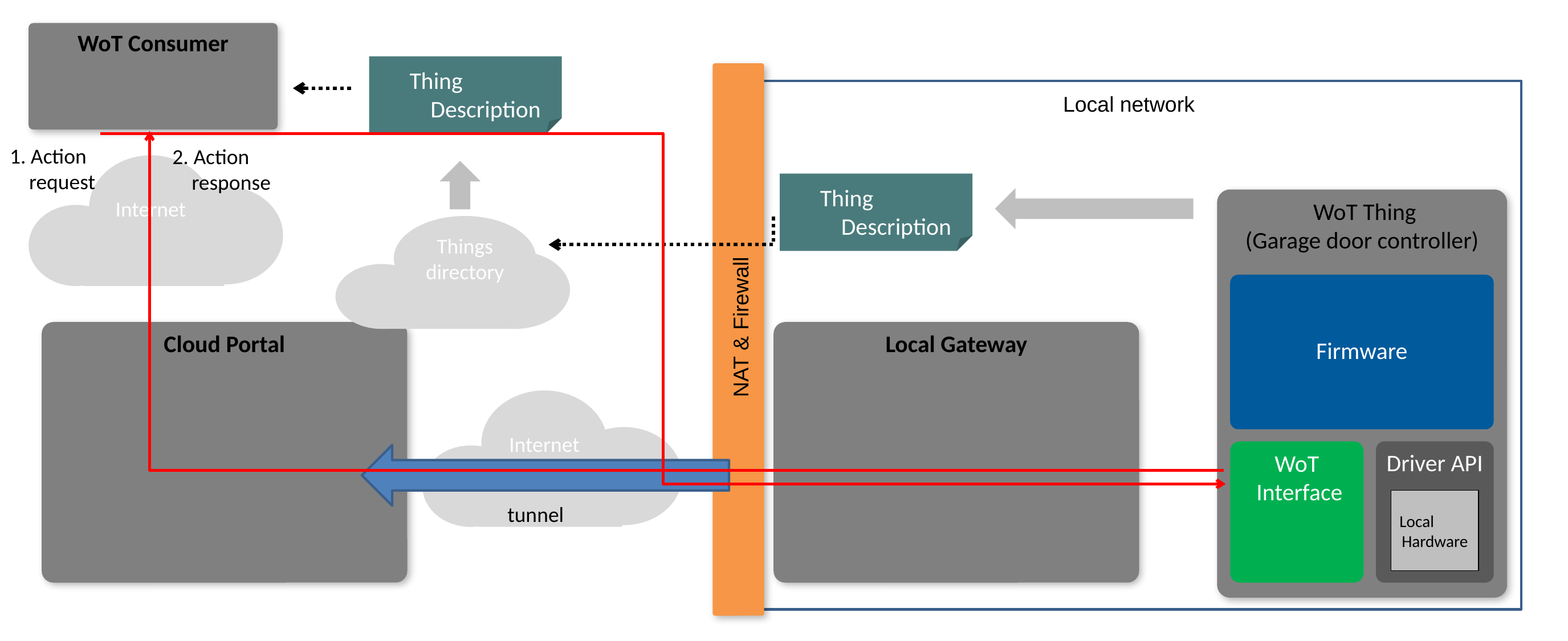

WoT Consumer
Thing
Description

Local network

1. Action
    request
2. Action
    response
Internet

Thing
Description
  WoT Thing
(Garage door controller)
Things
directory

Firmware
NAT & Firewall
Cloud Portal
Local Gateway
Internet

WoT
 Interface
Driver API

Local
Hardware
tunnel